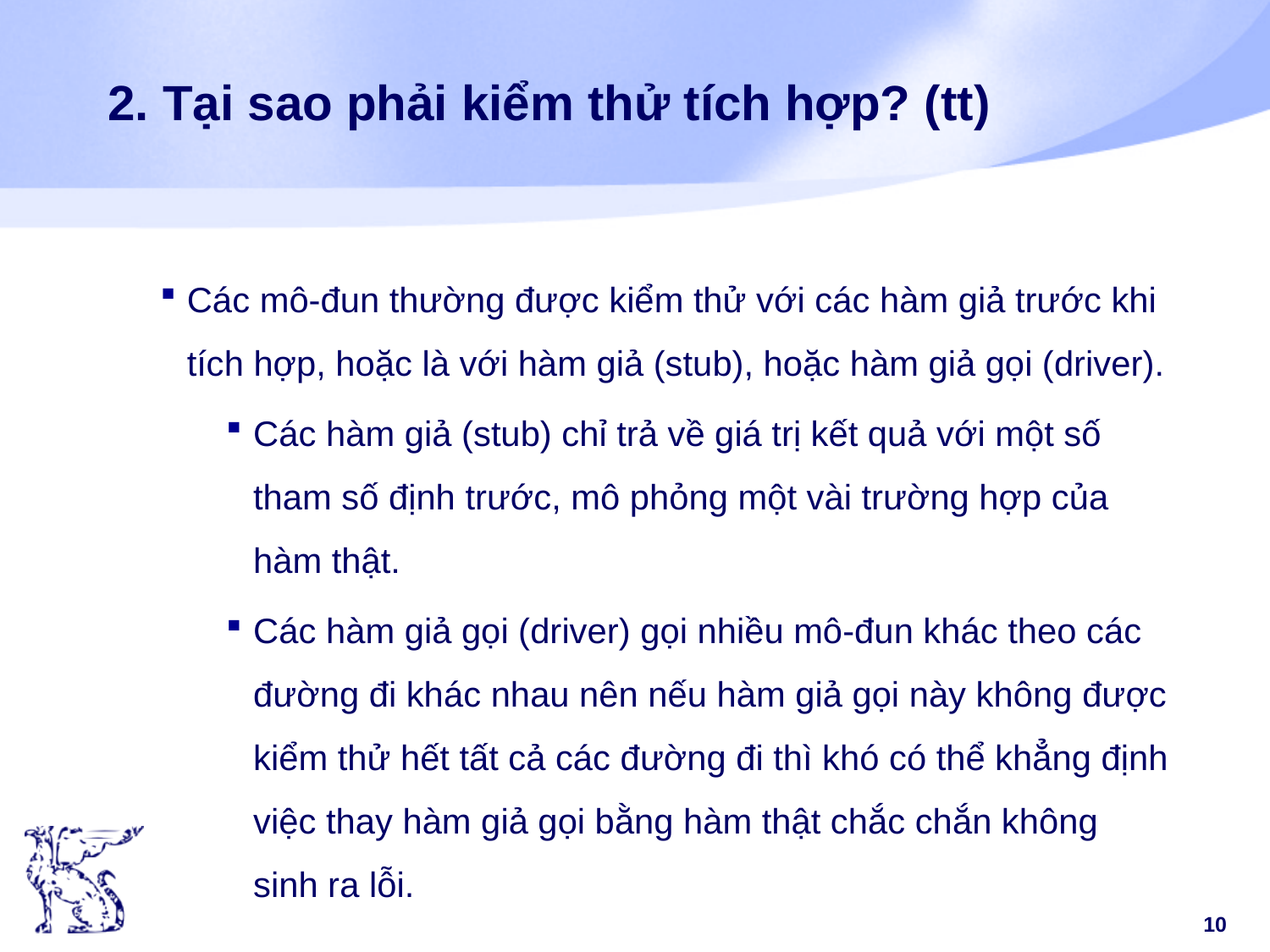

# 2. Tại sao phải kiểm thử tích hợp? (tt)
Các mô-đun thường được kiểm thử với các hàm giả trước khi tích hợp, hoặc là với hàm giả (stub), hoặc hàm giả gọi (driver).
Các hàm giả (stub) chỉ trả về giá trị kết quả với một số tham số định trước, mô phỏng một vài trường hợp của hàm thật.
Các hàm giả gọi (driver) gọi nhiều mô-đun khác theo các đường đi khác nhau nên nếu hàm giả gọi này không được kiểm thử hết tất cả các đường đi thì khó có thể khẳng định việc thay hàm giả gọi bằng hàm thật chắc chắn không sinh ra lỗi.

10